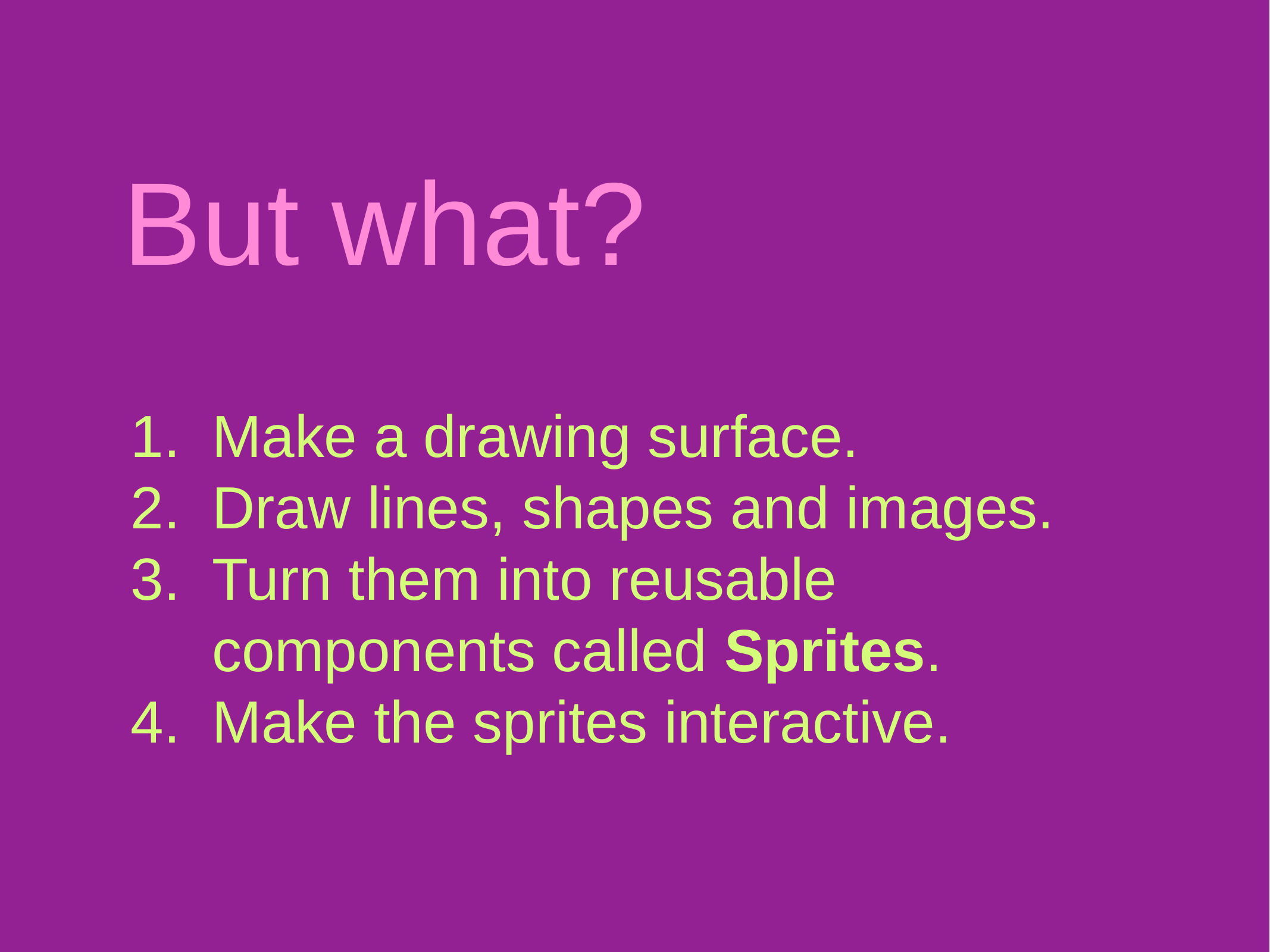

But what?
Make a drawing surface.
Draw lines, shapes and images.
Turn them into reusable components called Sprites.
Make the sprites interactive.